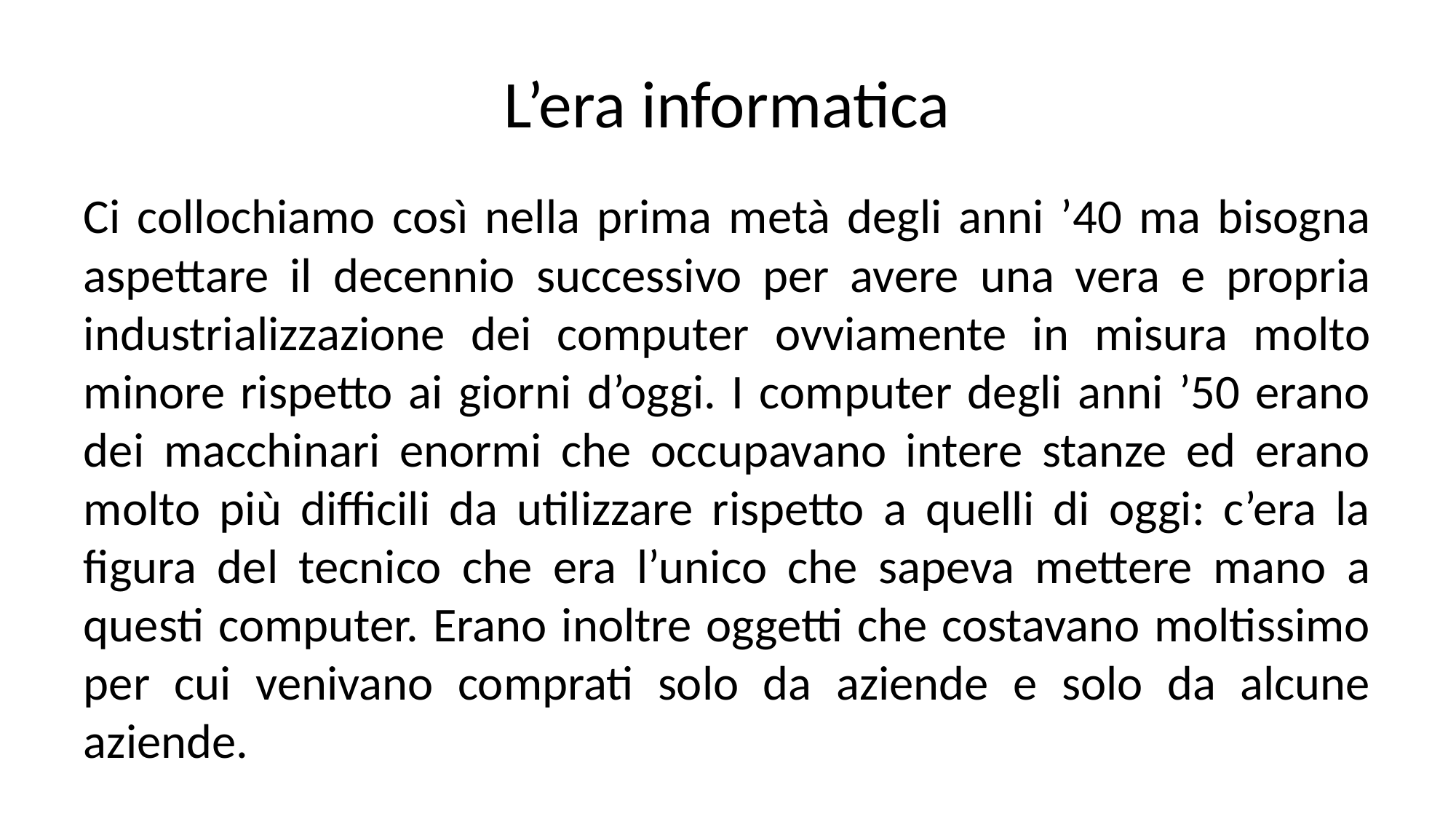

# L’era informatica
Ci collochiamo così nella prima metà degli anni ’40 ma bisogna aspettare il decennio successivo per avere una vera e propria industrializzazione dei computer ovviamente in misura molto minore rispetto ai giorni d’oggi. I computer degli anni ’50 erano dei macchinari enormi che occupavano intere stanze ed erano molto più difficili da utilizzare rispetto a quelli di oggi: c’era la figura del tecnico che era l’unico che sapeva mettere mano a questi computer. Erano inoltre oggetti che costavano moltissimo per cui venivano comprati solo da aziende e solo da alcune aziende.